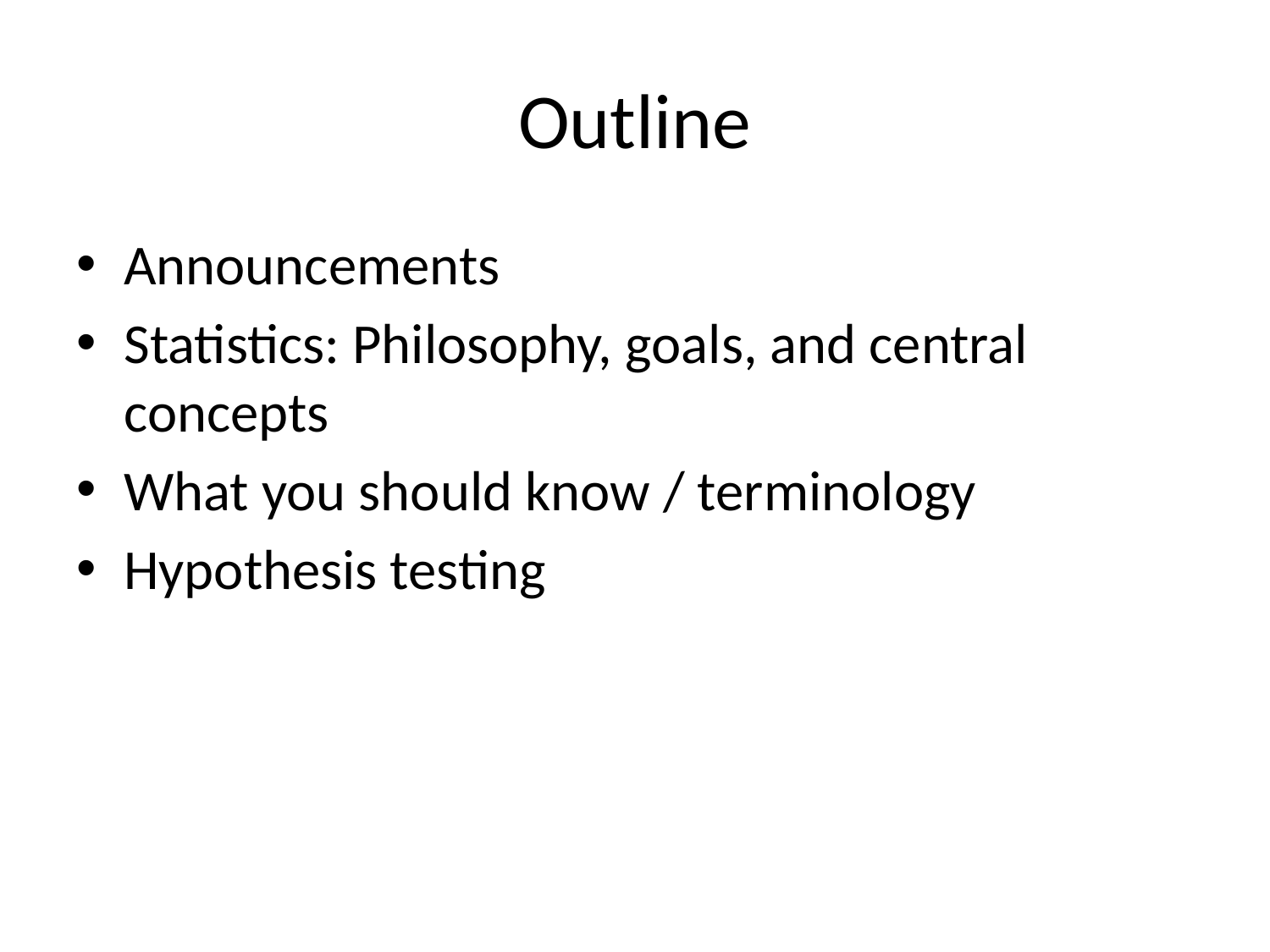

# Outline
Announcements
Statistics: Philosophy, goals, and central concepts
What you should know / terminology
Hypothesis testing